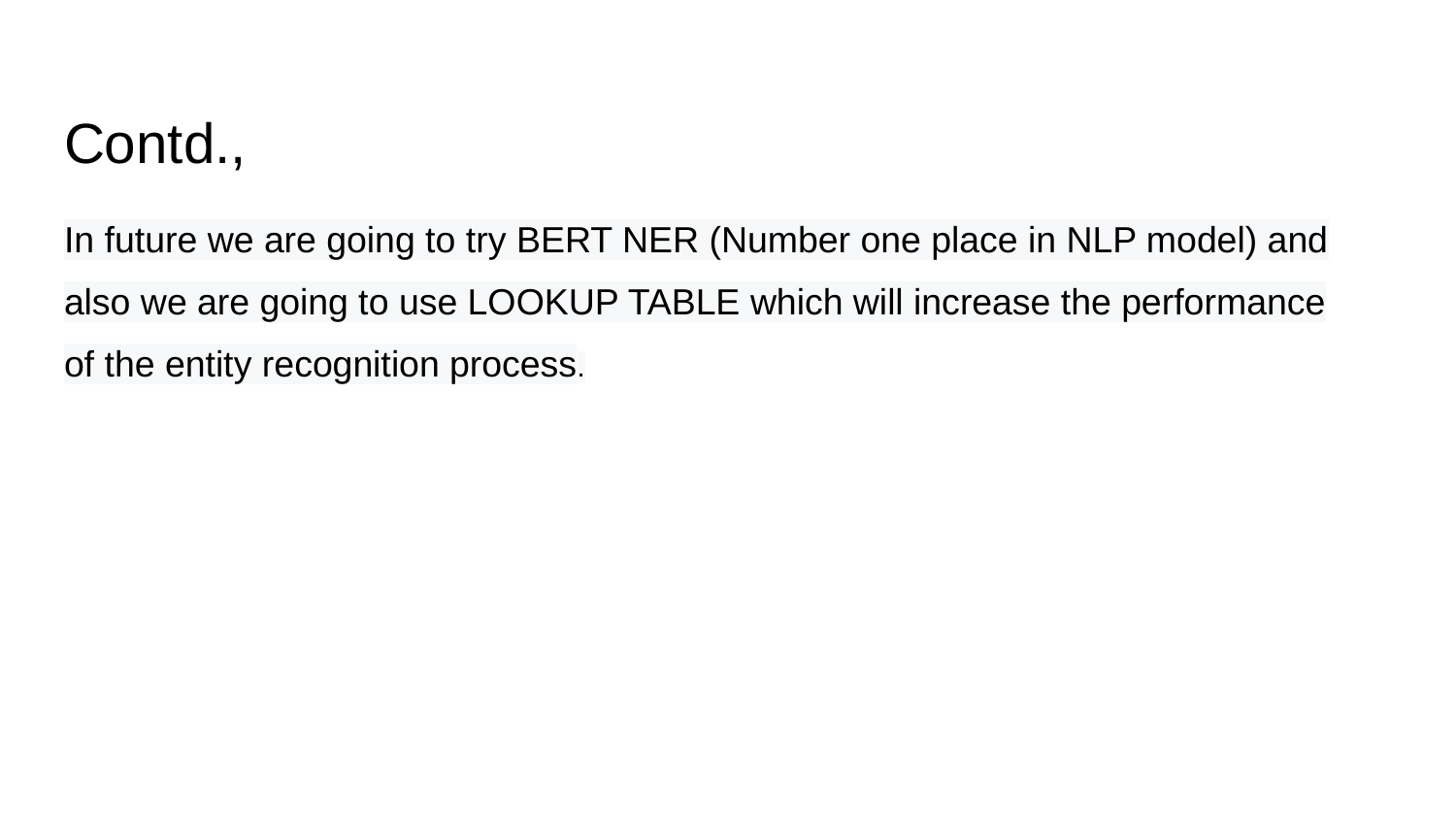

# Contd.,
In future we are going to try BERT NER (Number one place in NLP model) and also we are going to use LOOKUP TABLE which will increase the performance of the entity recognition process.